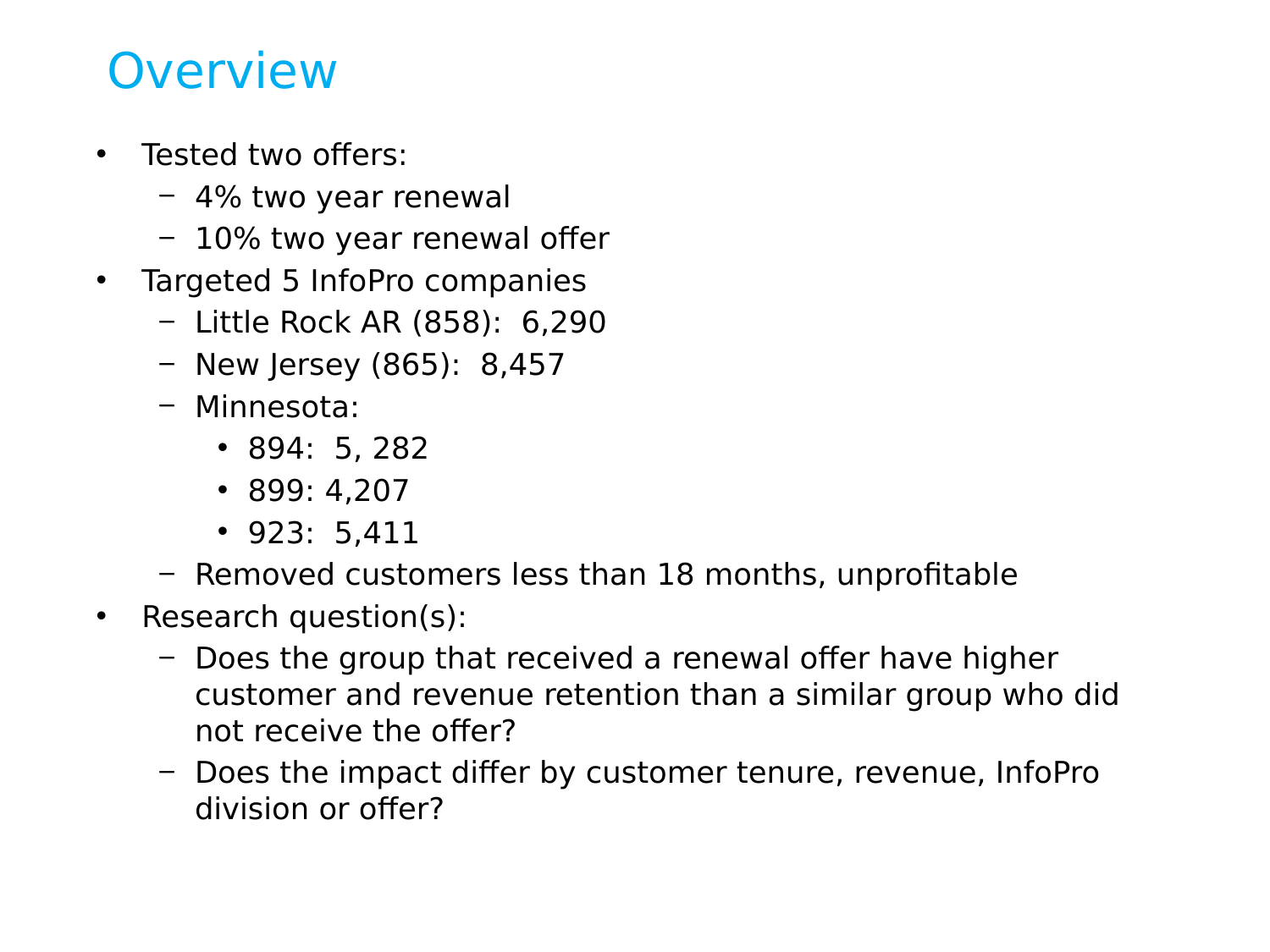

# Overview
Tested two offers:
4% two year renewal
10% two year renewal offer
Targeted 5 InfoPro companies
Little Rock AR (858):  6,290
New Jersey (865):  8,457
Minnesota:
894:  5, 282
899: 4,207
923:  5,411
Removed customers less than 18 months, unprofitable
Research question(s):
Does the group that received a renewal offer have higher customer and revenue retention than a similar group who did not receive the offer?
Does the impact differ by customer tenure, revenue, InfoPro division or offer?